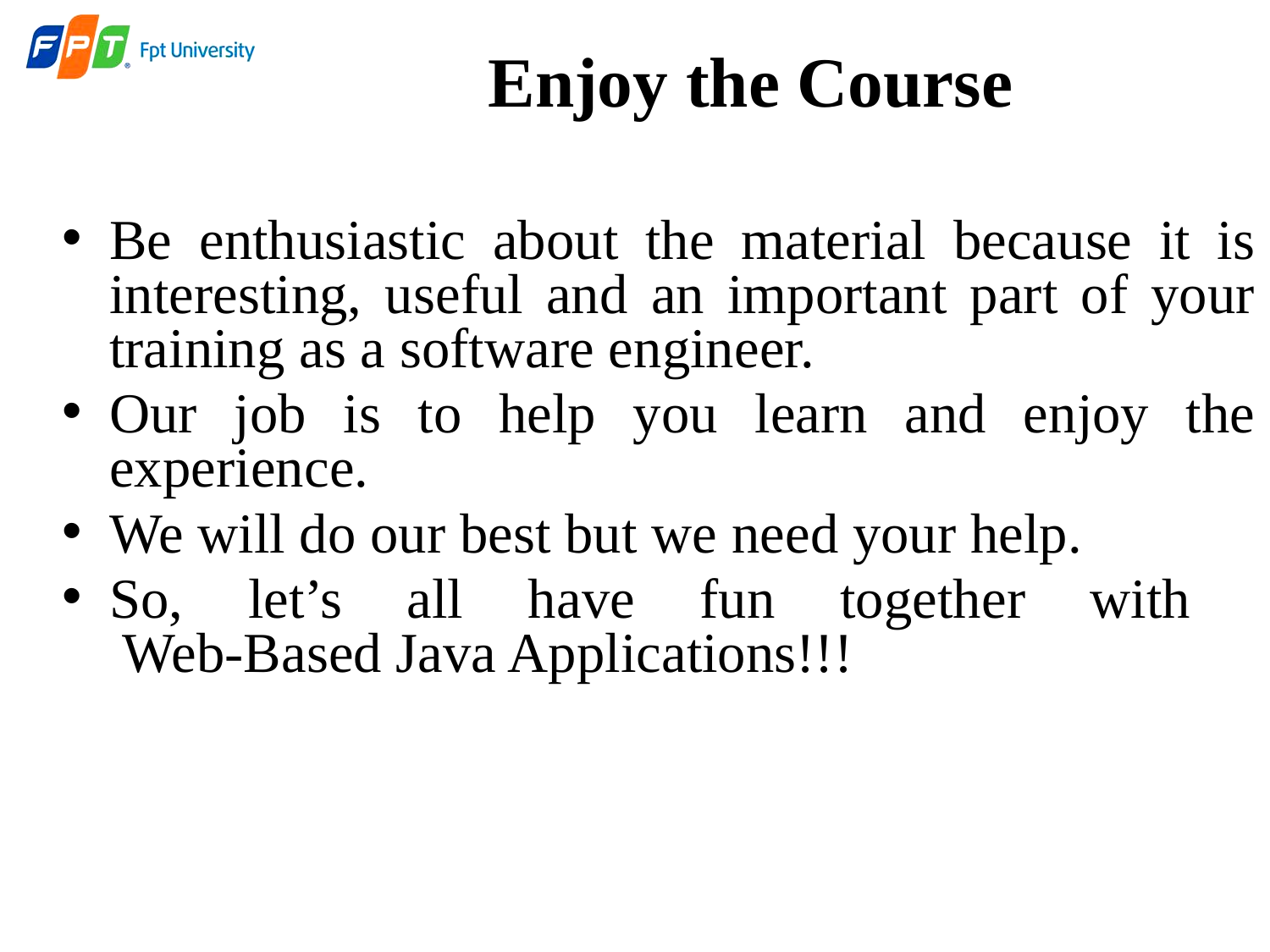

Enjoy the Course
Be enthusiastic about the material because it is interesting, useful and an important part of your training as a software engineer.
Our job is to help you learn and enjoy the experience.
We will do our best but we need your help.
So, let’s all have fun together with
 Web-Based Java Applications!!!